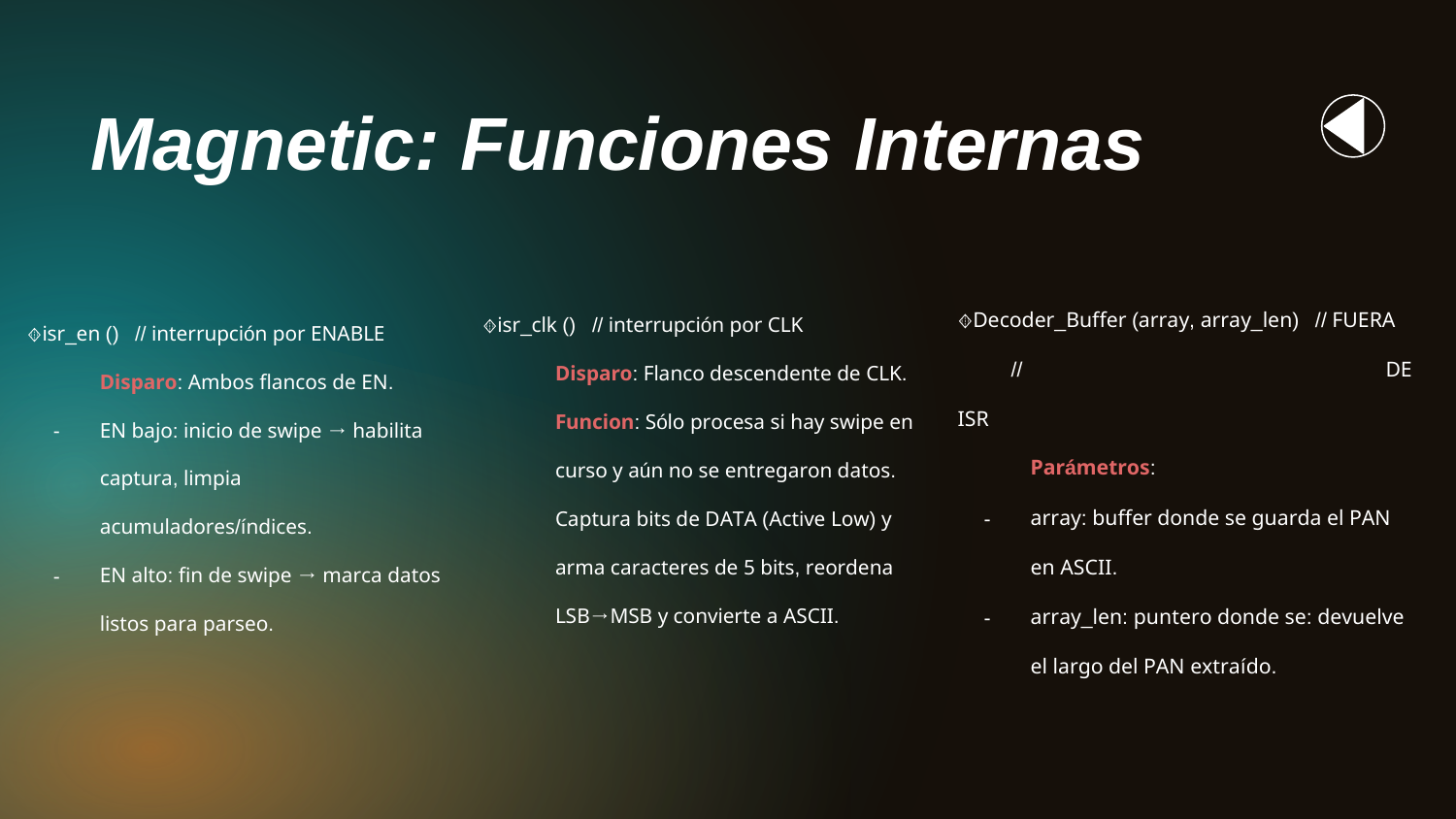

# Magnetic: Funciones Internas

🔸isr_clk ()   // interrupción por CLK
Disparo: Flanco descendente de CLK.
Funcion: Sólo procesa si hay swipe en curso y aún no se entregaron datos.
Captura bits de DATA (Active Low) y arma caracteres de 5 bits, reordena LSB→MSB y convierte a ASCII.
🔸isr_en ()   // interrupción por ENABLE
Disparo: Ambos flancos de EN.
EN bajo: inicio de swipe → habilita captura, limpia acumuladores/índices.
EN alto: fin de swipe → marca datos listos para parseo.
🔸Decoder_Buffer (array, array_len)   // FUERA              //                                                                    DE ISR
Parámetros:
array: buffer donde se guarda el PAN en ASCII.
array_len: puntero donde se: devuelve el largo del PAN extraído.